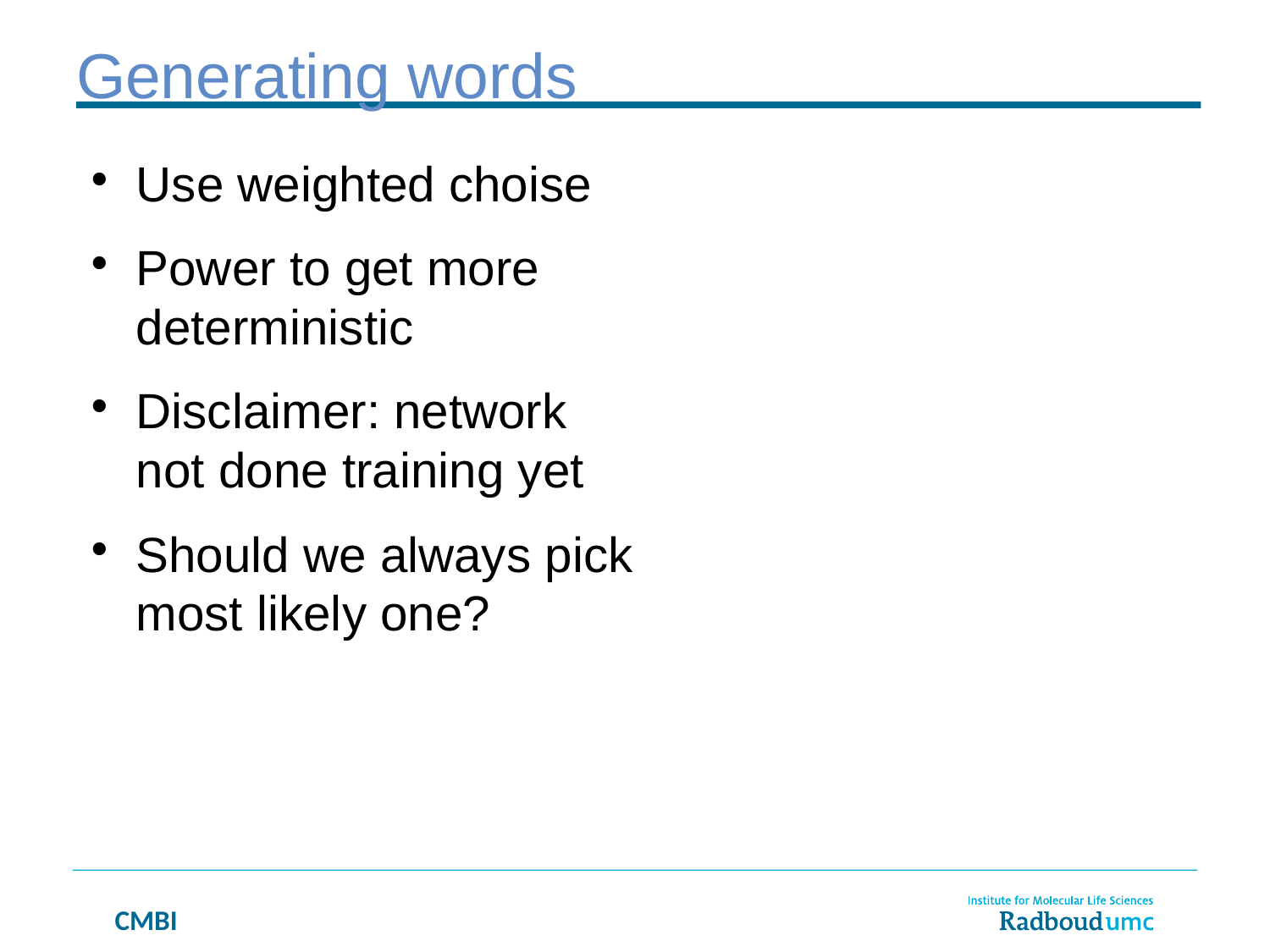

Generating words
Use weighted choise
Power to get more deterministic
Disclaimer: network not done training yet
Should we always pick most likely one?